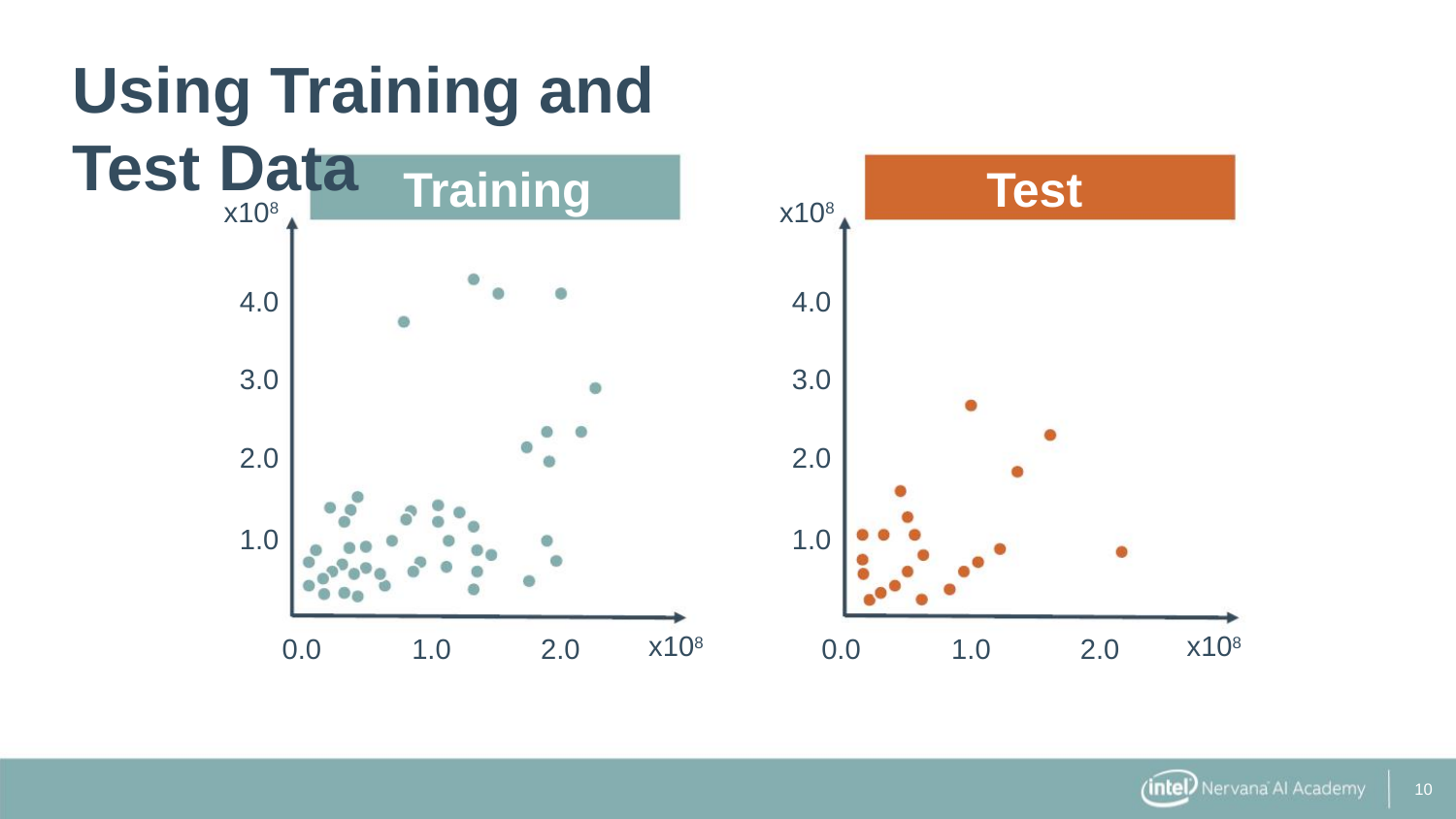

Using Training and Test Data
Training data
Test data
x108
x108
4.0
3.0
2.0
1.0
4.0
3.0
2.0
1.0
x108
x108
0.0
1.0
2.0
0.0
1.0
2.0
10